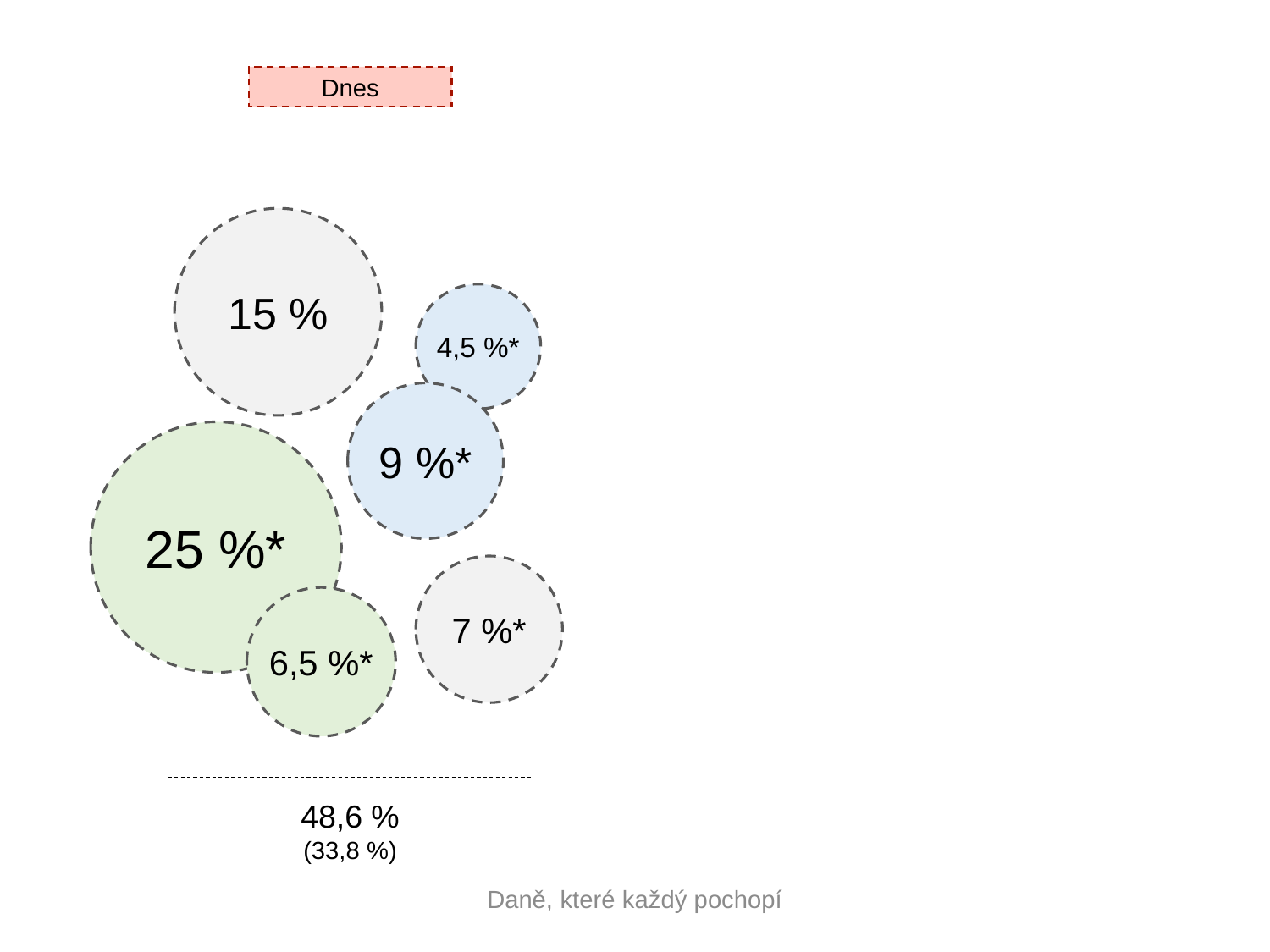

Dnes
15 %
4,5 %*
9 %*
25 %*
7 %*
6,5 %*
48,6 %
(33,8 %)
Daně, které každý pochopí